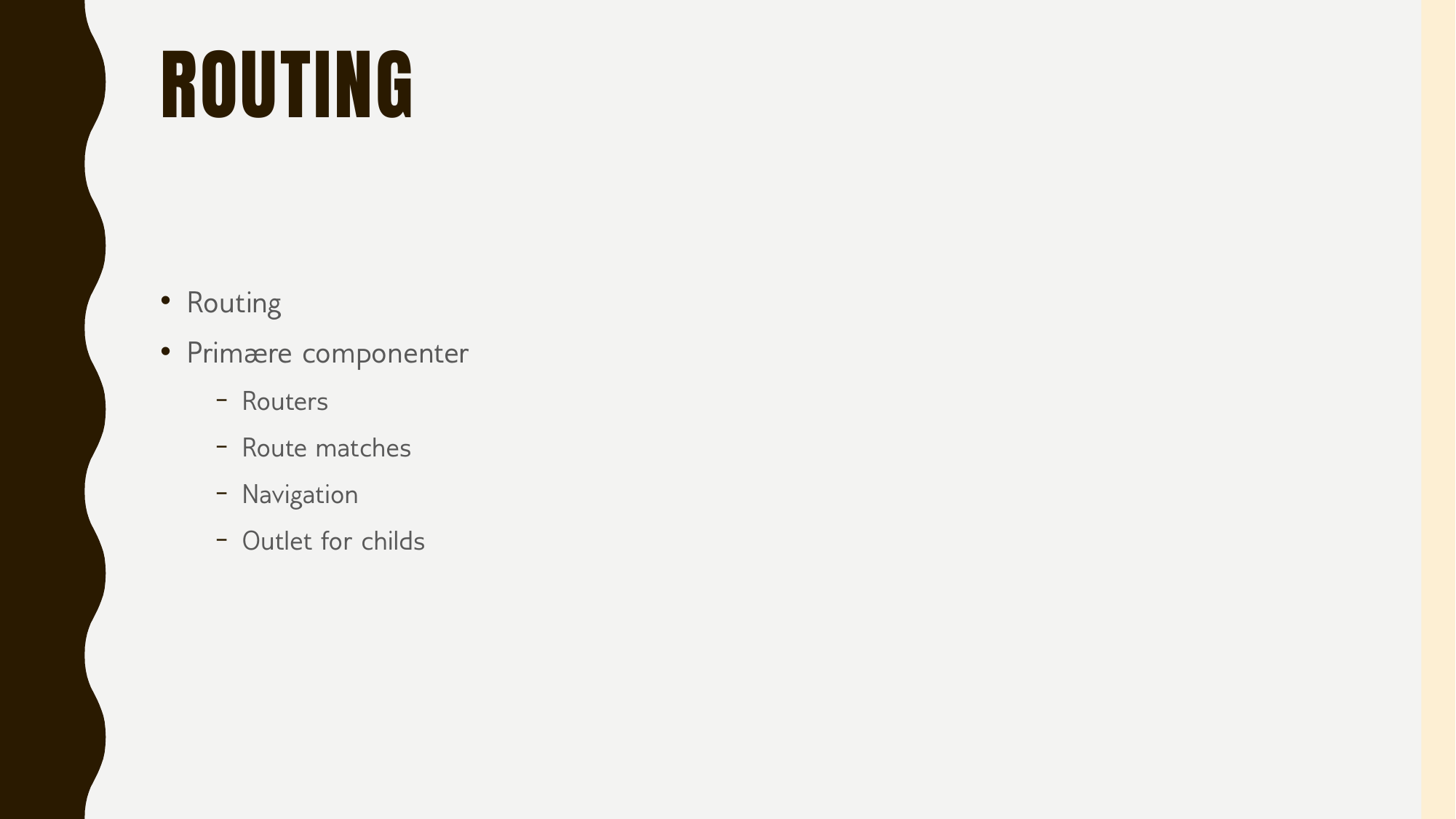

# routing
Routing
Primære componenter
Routers
Route matches
Navigation
Outlet for childs